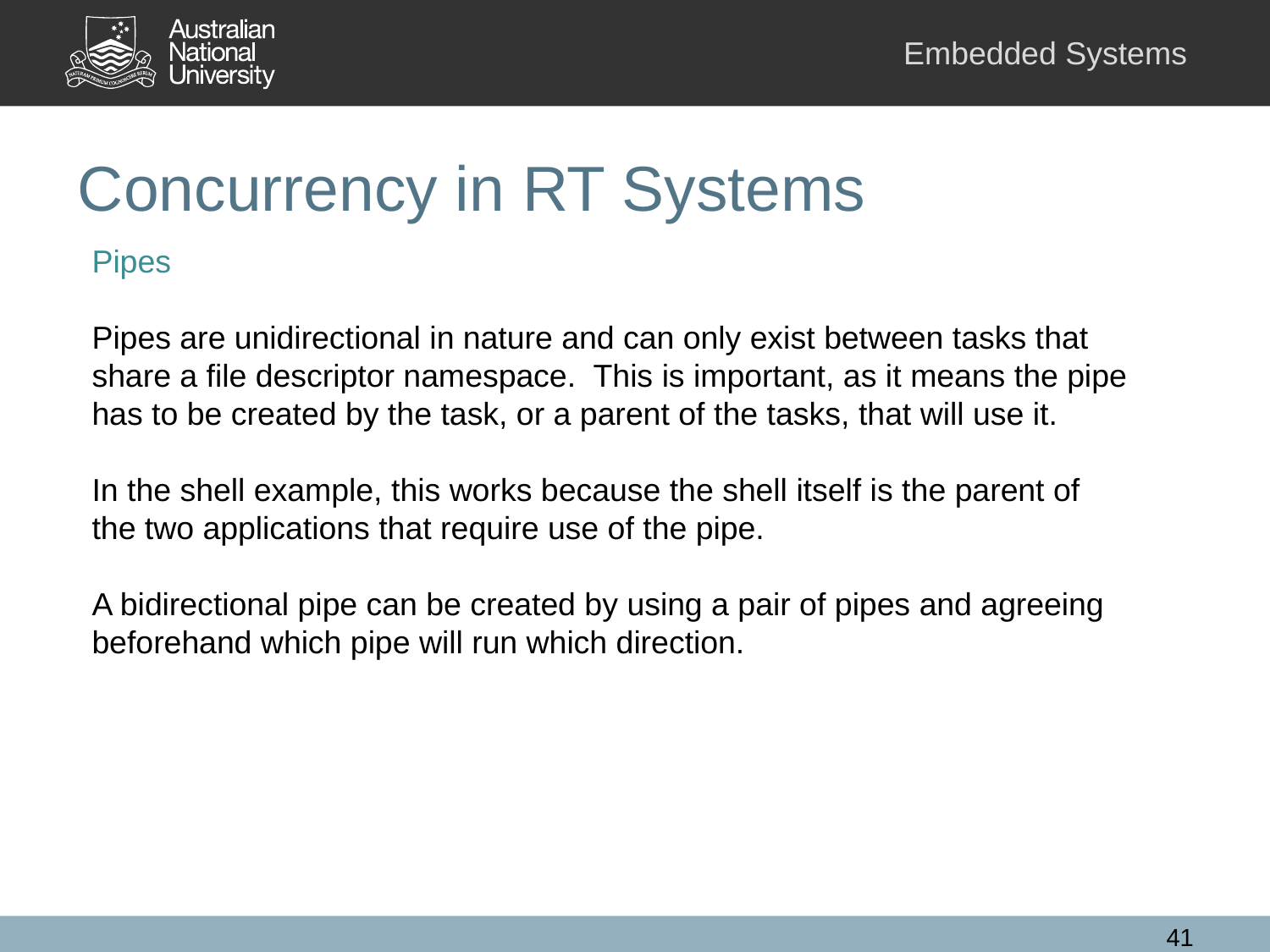

# Concurrency in RT Systems
Pipes

Pipes are unidirectional in nature and can only exist between tasks that share a file descriptor namespace.  This is important, as it means the pipe has to be created by the task, or a parent of the tasks, that will use it.

In the shell example, this works because the shell itself is the parent of the two applications that require use of the pipe.

A bidirectional pipe can be created by using a pair of pipes and agreeing beforehand which pipe will run which direction.
41